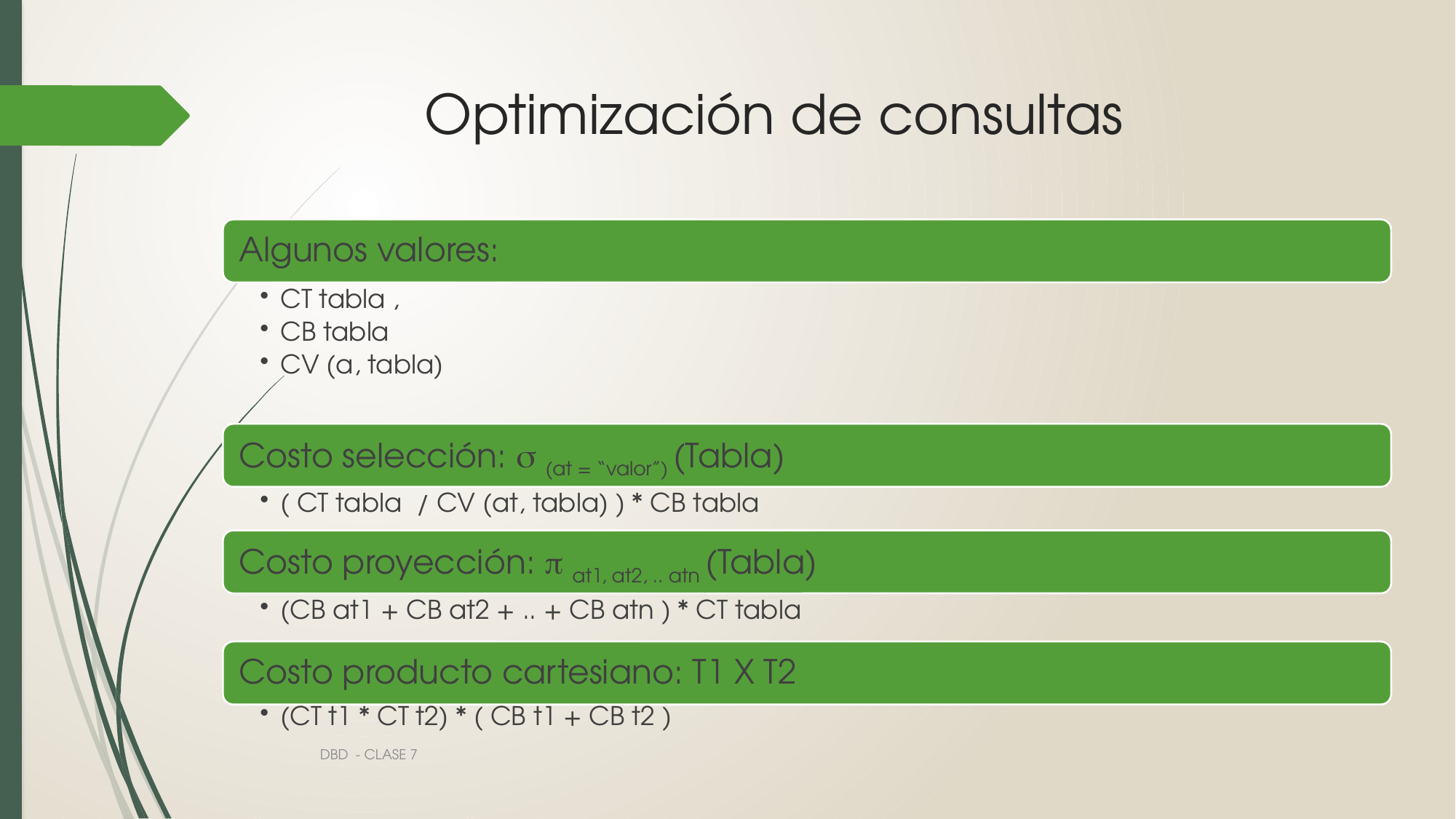

# Optimización de consultas
Algunos valores:
CT tabla ,
CB tabla
CV (a, tabla)

Costo selección: σ (at = “valor”) (Tabla)
( CT tabla  / CV (at, tabla) ) * CB tabla
Costo proyección: π at1, at2, .. atn (Tabla)
(CB at1 + CB at2 + .. + CB atn ) * CT tabla
Costo producto cartesiano: T1 X T2
(CT t1 * CT t2) * ( CB t1 + CB t2 )
DBD  - CLASE 7